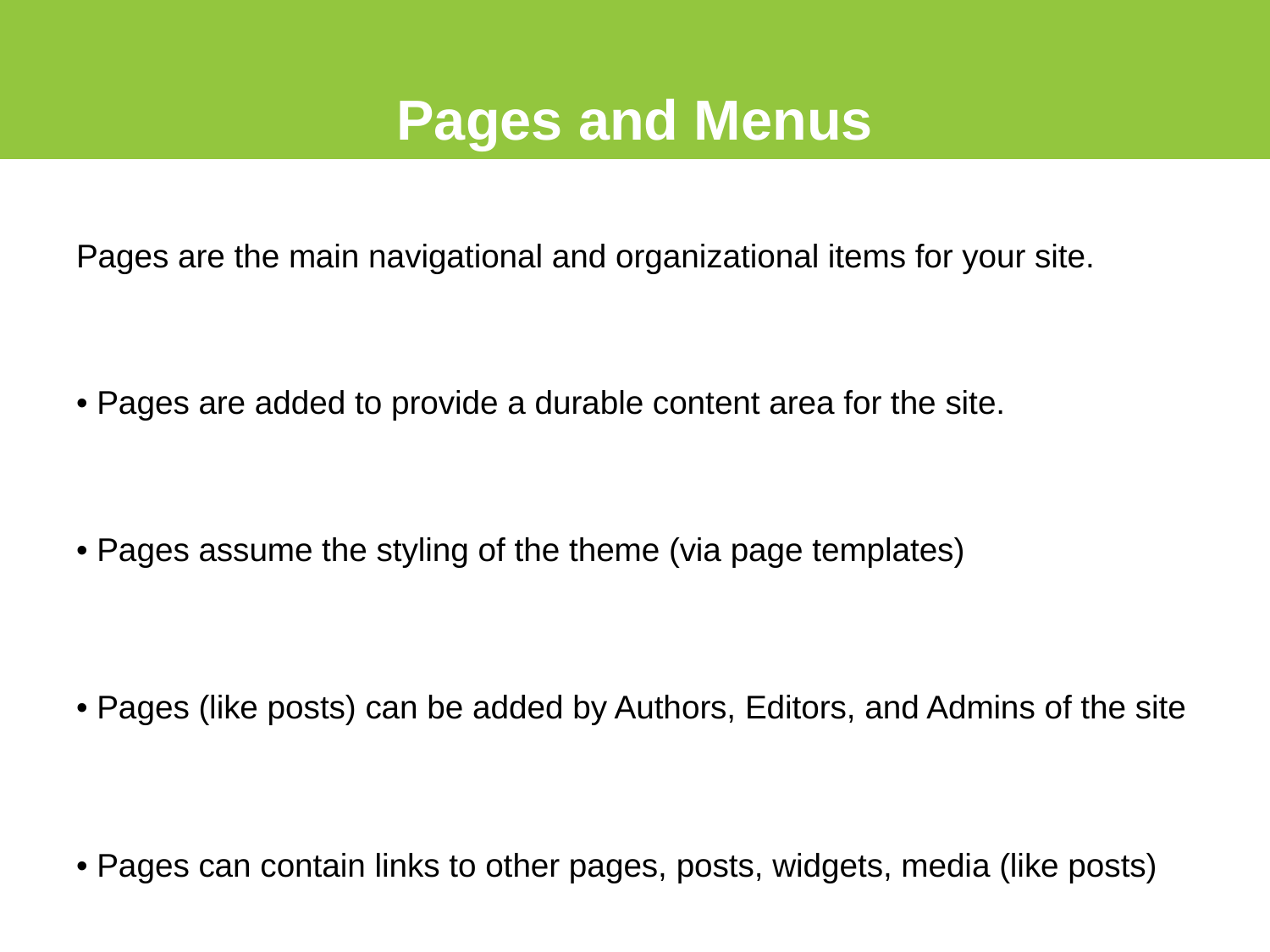

# Pages and Menus
Pages are the main navigational and organizational items for your site.
• Pages are added to provide a durable content area for the site.
• Pages assume the styling of the theme (via page templates)

• Pages (like posts) can be added by Authors, Editors, and Admins of the site

• Pages can contain links to other pages, posts, widgets, media (like posts)